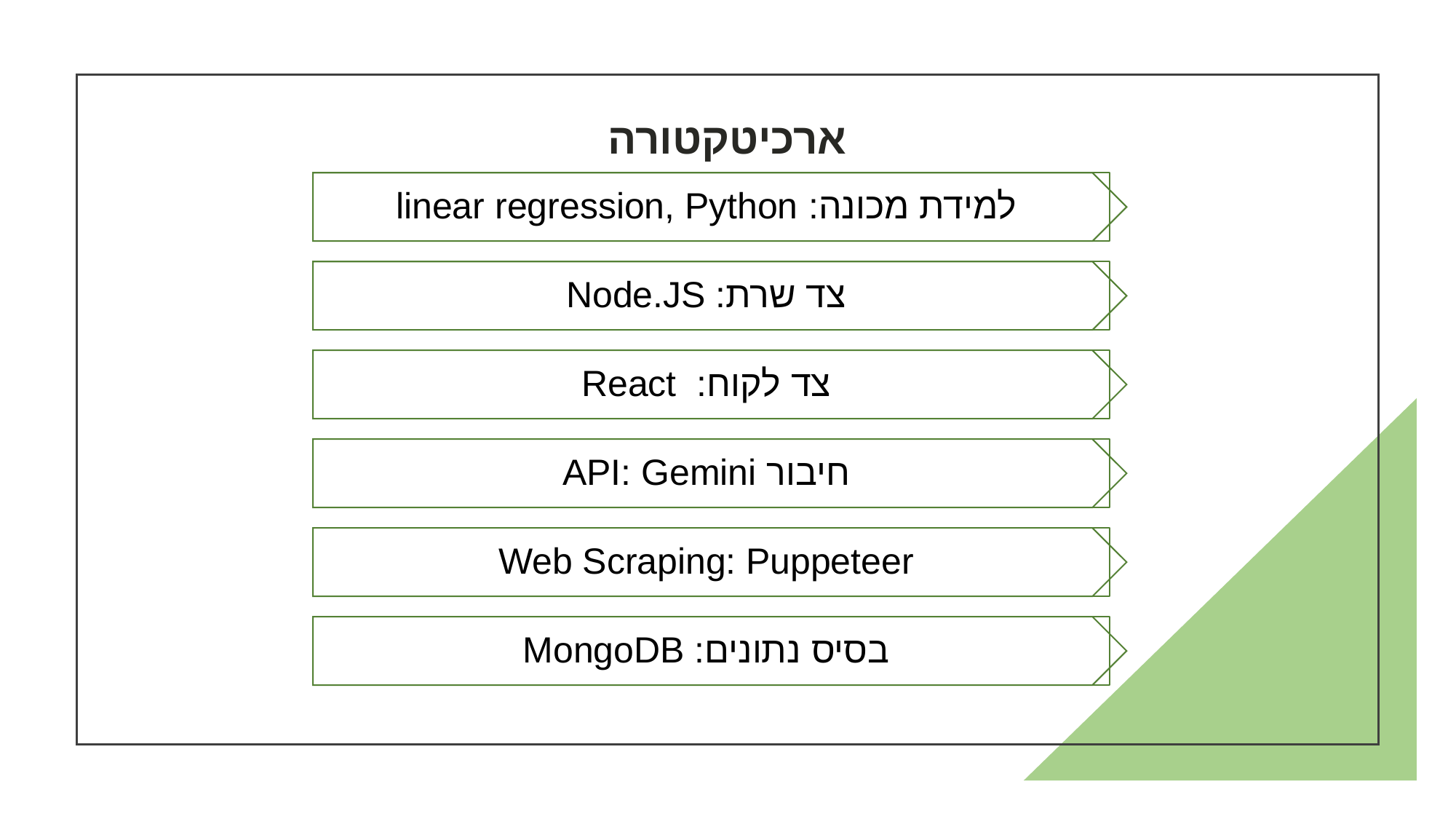

ארכיטקטורה

למידת מכונה: linear regression, Python

צד שרת: Node.JS

צד לקוח:  React

חיבור API: Gemini

Web Scraping: Puppeteer

בסיס נתונים: MongoDB